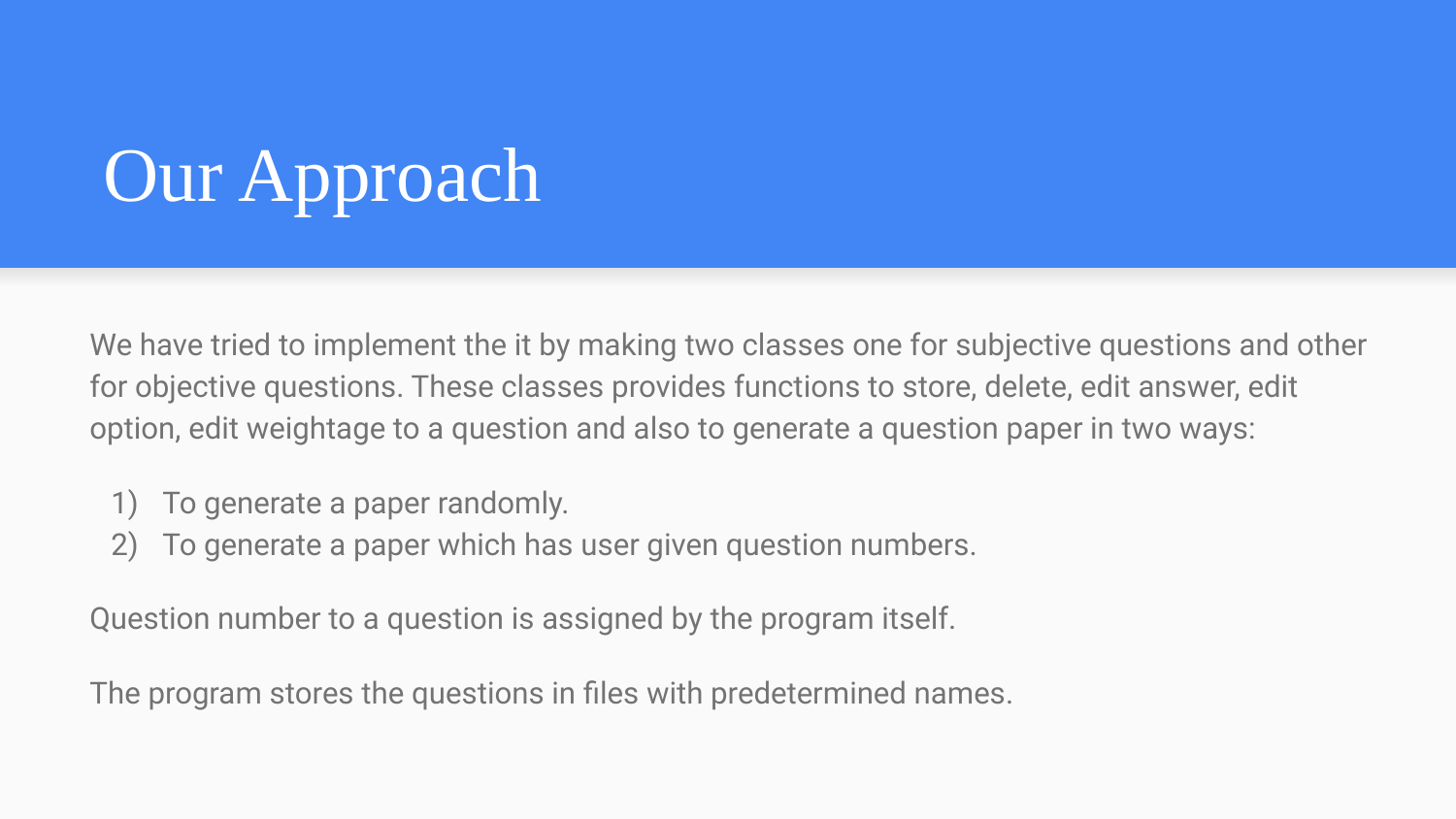

# Our Approach
We have tried to implement the it by making two classes one for subjective questions and other for objective questions. These classes provides functions to store, delete, edit answer, edit option, edit weightage to a question and also to generate a question paper in two ways:
To generate a paper randomly.
To generate a paper which has user given question numbers.
Question number to a question is assigned by the program itself.
The program stores the questions in files with predetermined names.